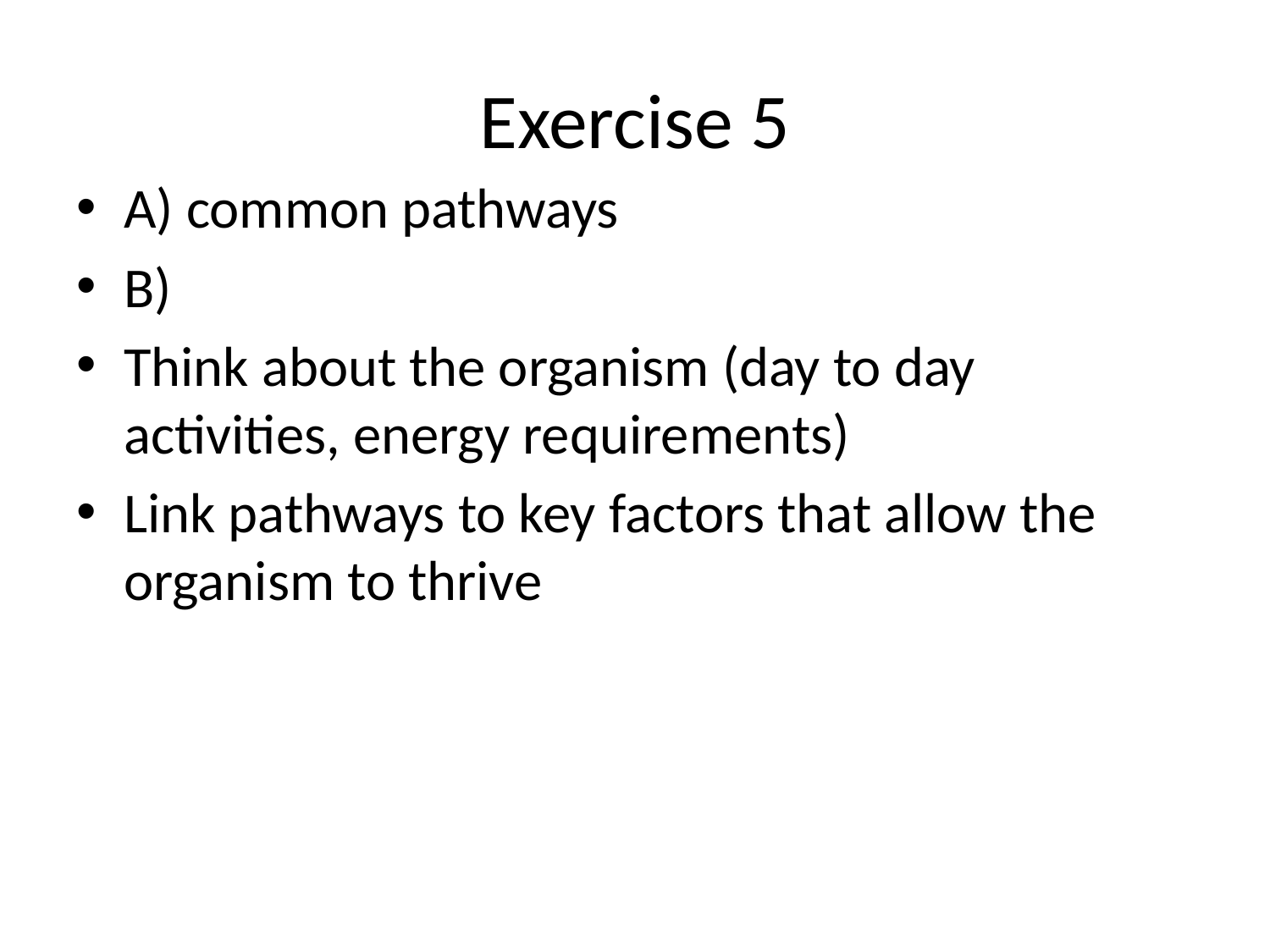

# Exercise 5
A) common pathways
B)
Think about the organism (day to day activities, energy requirements)
Link pathways to key factors that allow the organism to thrive